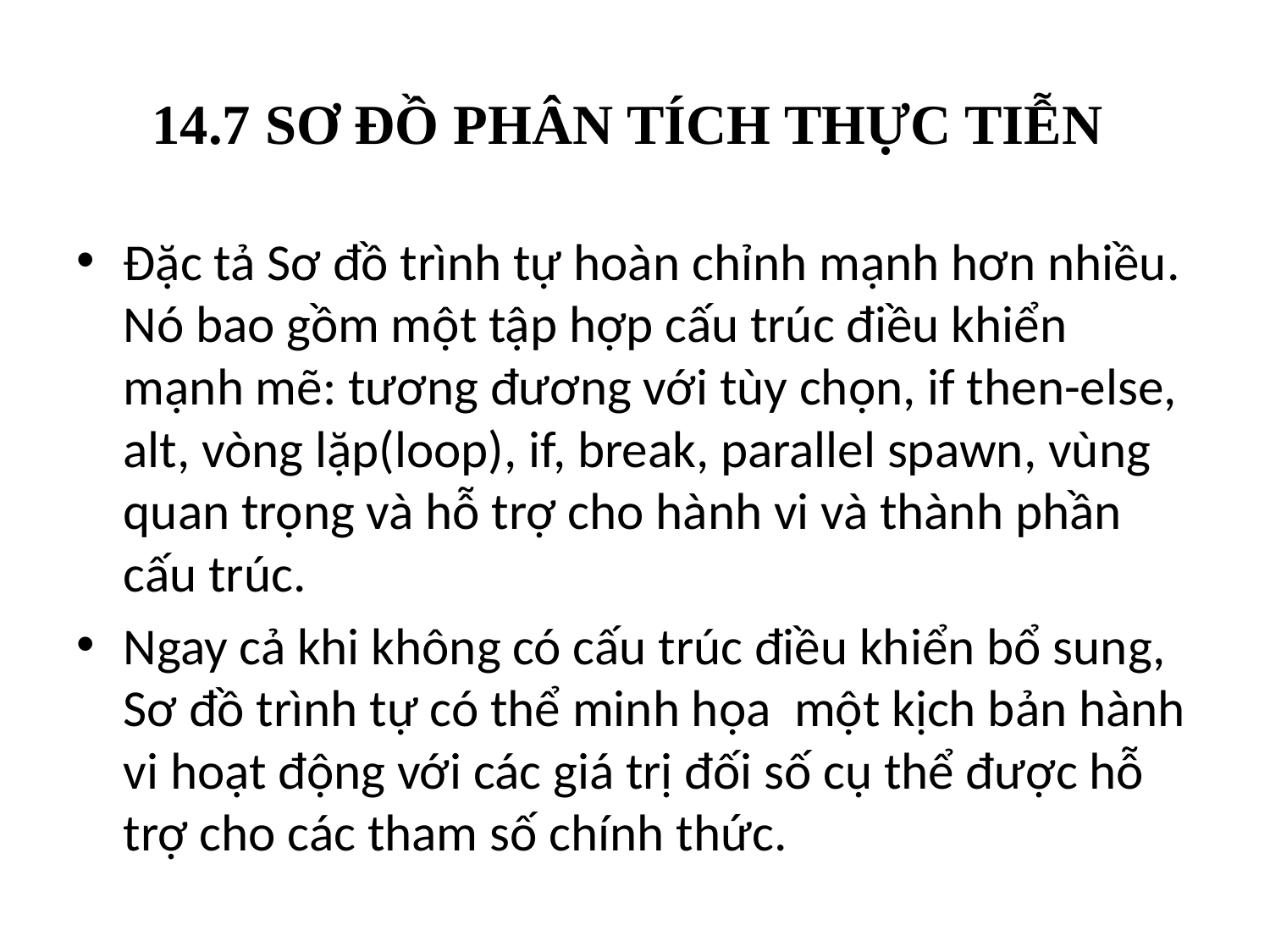

# 14.7 SƠ ĐỒ PHÂN TÍCH THỰC TIỄN
Đặc tả Sơ đồ trình tự hoàn chỉnh mạnh hơn nhiều.
Nó bao gồm một tập hợp cấu trúc điều khiển mạnh mẽ: tương đương với tùy chọn, if then-else, alt, vòng lặp(loop), if, break, parallel spawn, vùng quan trọng và hỗ trợ cho hành vi và thành phần cấu trúc.
Ngay cả khi không có cấu trúc điều khiển bổ sung, Sơ đồ trình tự có thể minh họa  một kịch bản hành vi hoạt động với các giá trị đối số cụ thể được hỗ trợ cho các tham số chính thức.